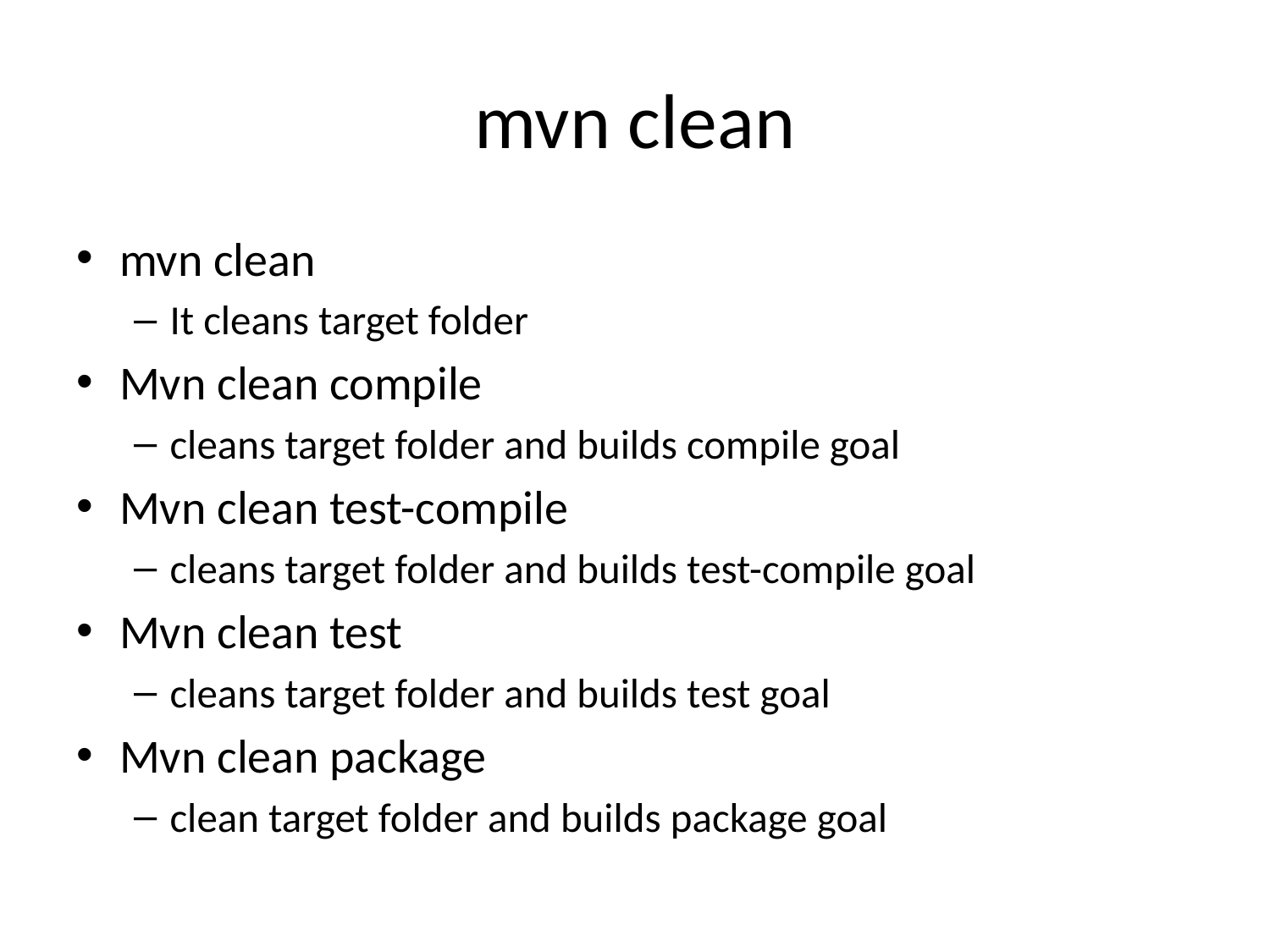

# mvn clean
mvn clean
It cleans target folder
Mvn clean compile
cleans target folder and builds compile goal
Mvn clean test-compile
cleans target folder and builds test-compile goal
Mvn clean test
cleans target folder and builds test goal
Mvn clean package
clean target folder and builds package goal